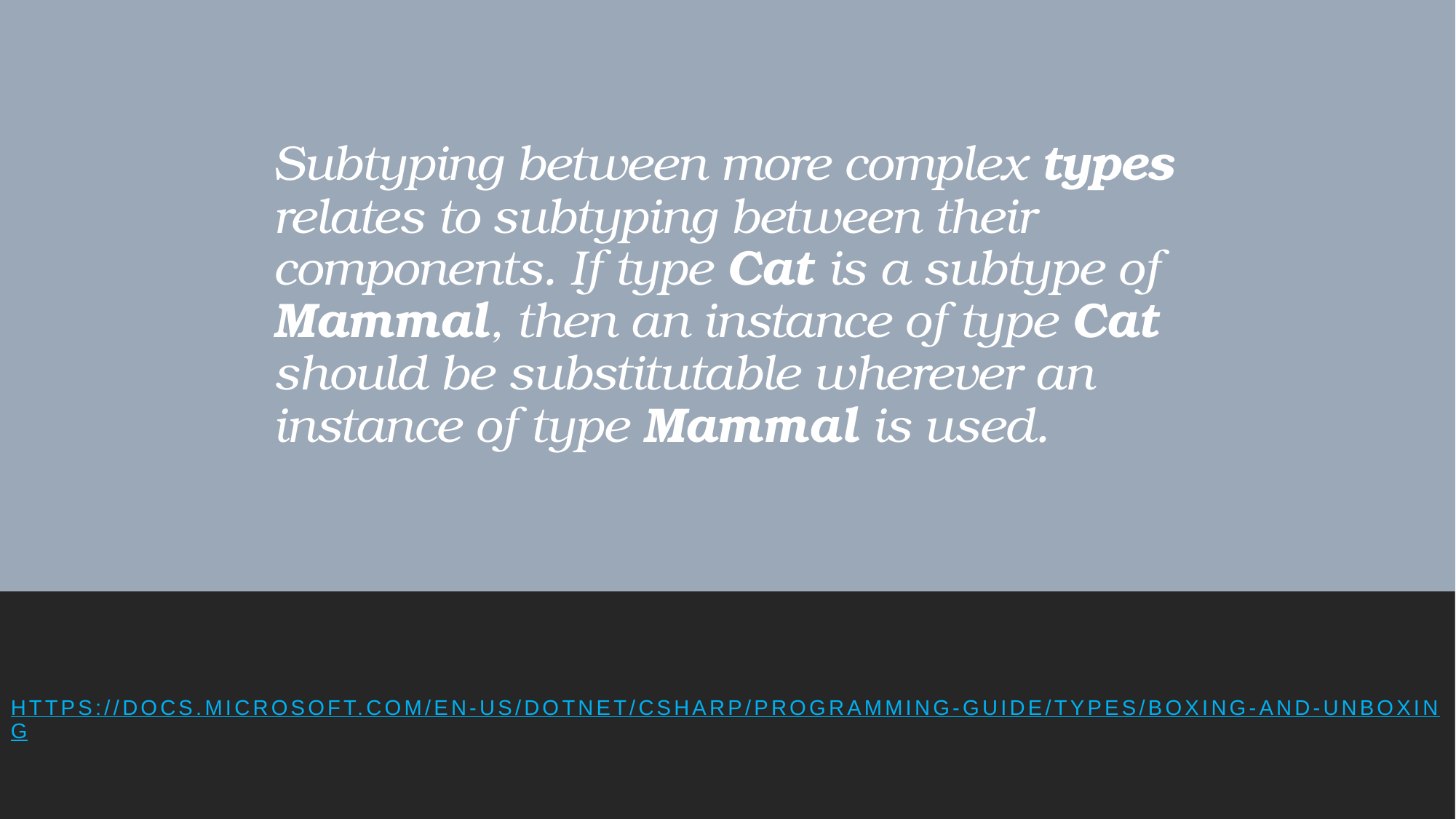

# Subtyping between more complex types relates to subtyping between their components. If type Cat is a subtype of Mammal, then an instance of type Cat should be substitutable wherever an instance of type Mammal is used.
https://docs.microsoft.com/en-us/dotnet/csharp/programming-guide/types/boxing-and-unboxing